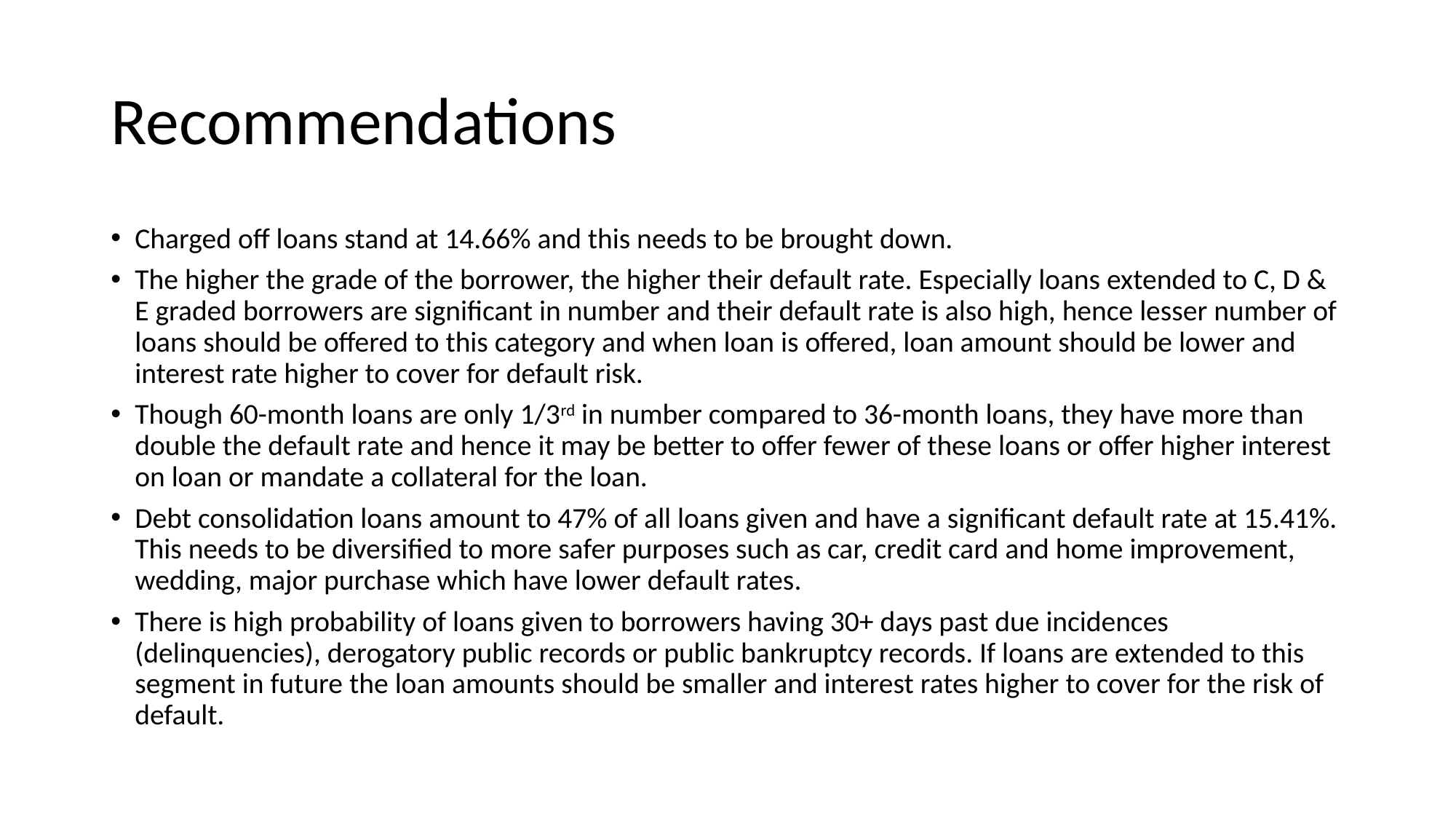

# Recommendations
Charged off loans stand at 14.66% and this needs to be brought down.
The higher the grade of the borrower, the higher their default rate. Especially loans extended to C, D & E graded borrowers are significant in number and their default rate is also high, hence lesser number of loans should be offered to this category and when loan is offered, loan amount should be lower and interest rate higher to cover for default risk.
Though 60-month loans are only 1/3rd in number compared to 36-month loans, they have more than double the default rate and hence it may be better to offer fewer of these loans or offer higher interest on loan or mandate a collateral for the loan.
Debt consolidation loans amount to 47% of all loans given and have a significant default rate at 15.41%. This needs to be diversified to more safer purposes such as car, credit card and home improvement, wedding, major purchase which have lower default rates.
There is high probability of loans given to borrowers having 30+ days past due incidences (delinquencies), derogatory public records or public bankruptcy records. If loans are extended to this segment in future the loan amounts should be smaller and interest rates higher to cover for the risk of default.